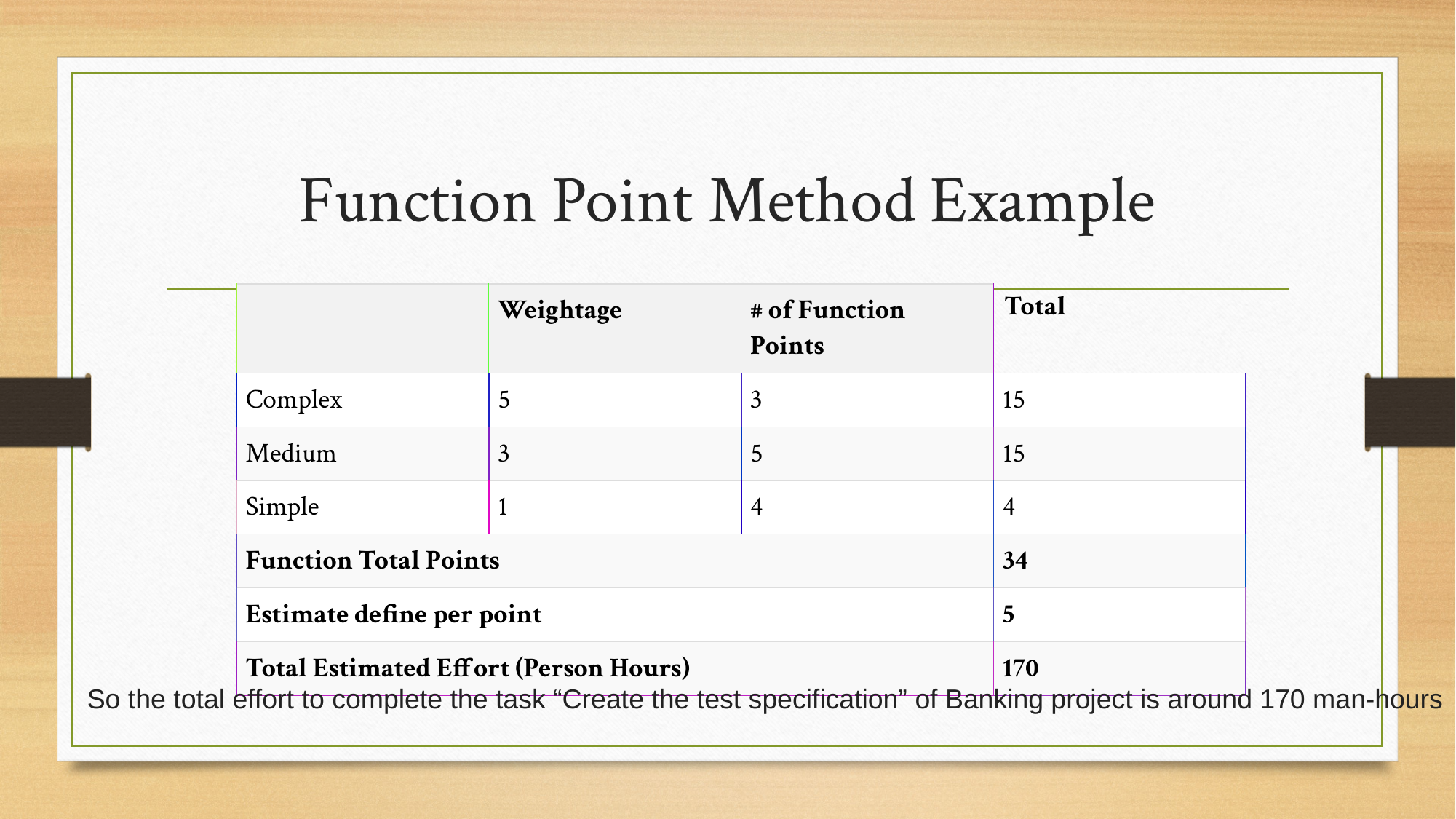

# Function Point Method Example
|  | Weightage | # of Function Points | Total |
| --- | --- | --- | --- |
| Complex | 5 | 3 | 15 |
| Medium | 3 | 5 | 15 |
| Simple | 1 | 4 | 4 |
| Function Total Points |  |  | 34 |
| Estimate define per point |  |  | 5 |
| Total Estimated Effort (Person Hours) |  |  | 170 |
So the total effort to complete the task “Create the test specification” of Banking project is around 170 man-hours